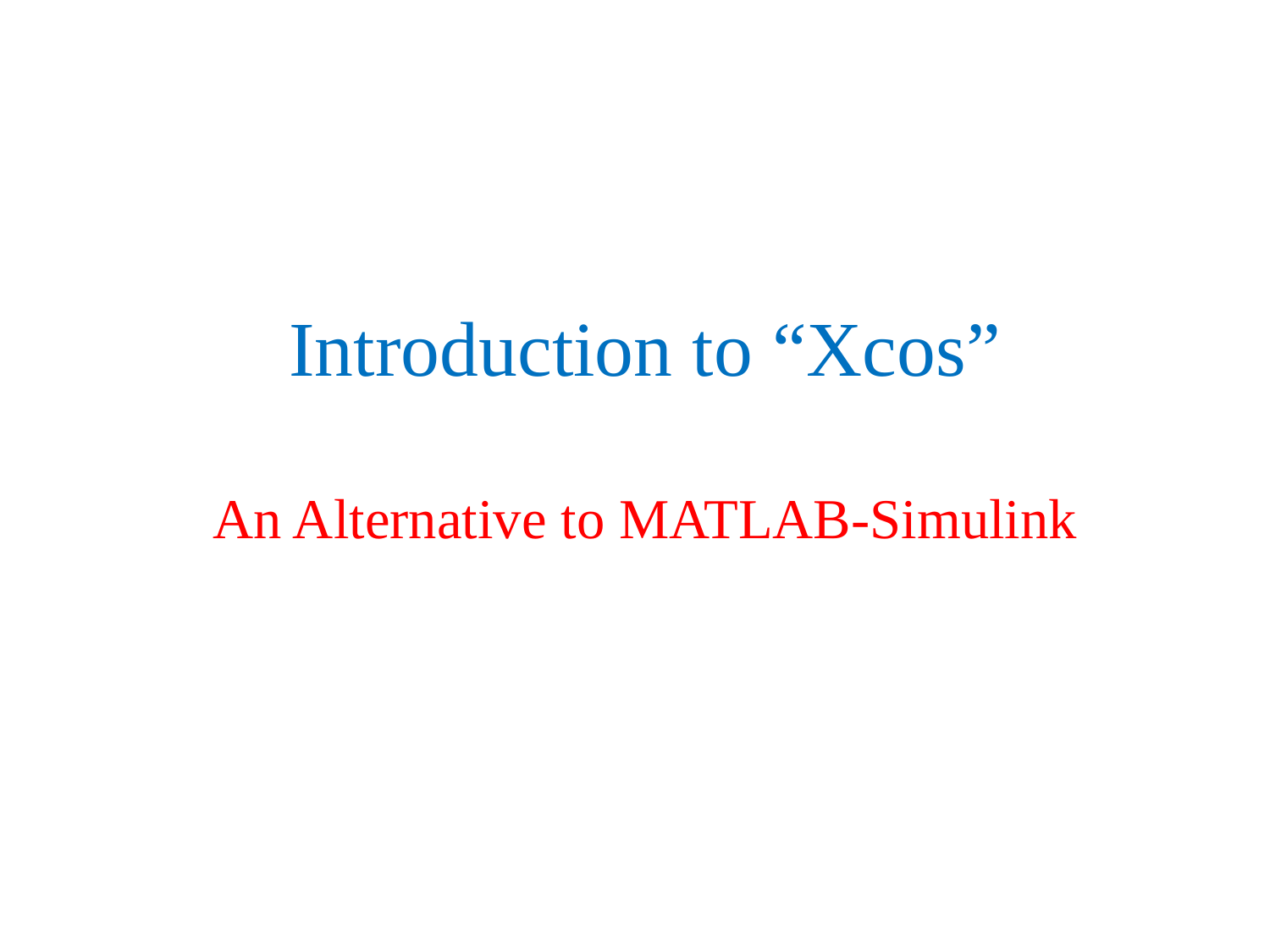

# Introduction to “Xcos”
An Alternative to MATLAB-Simulink